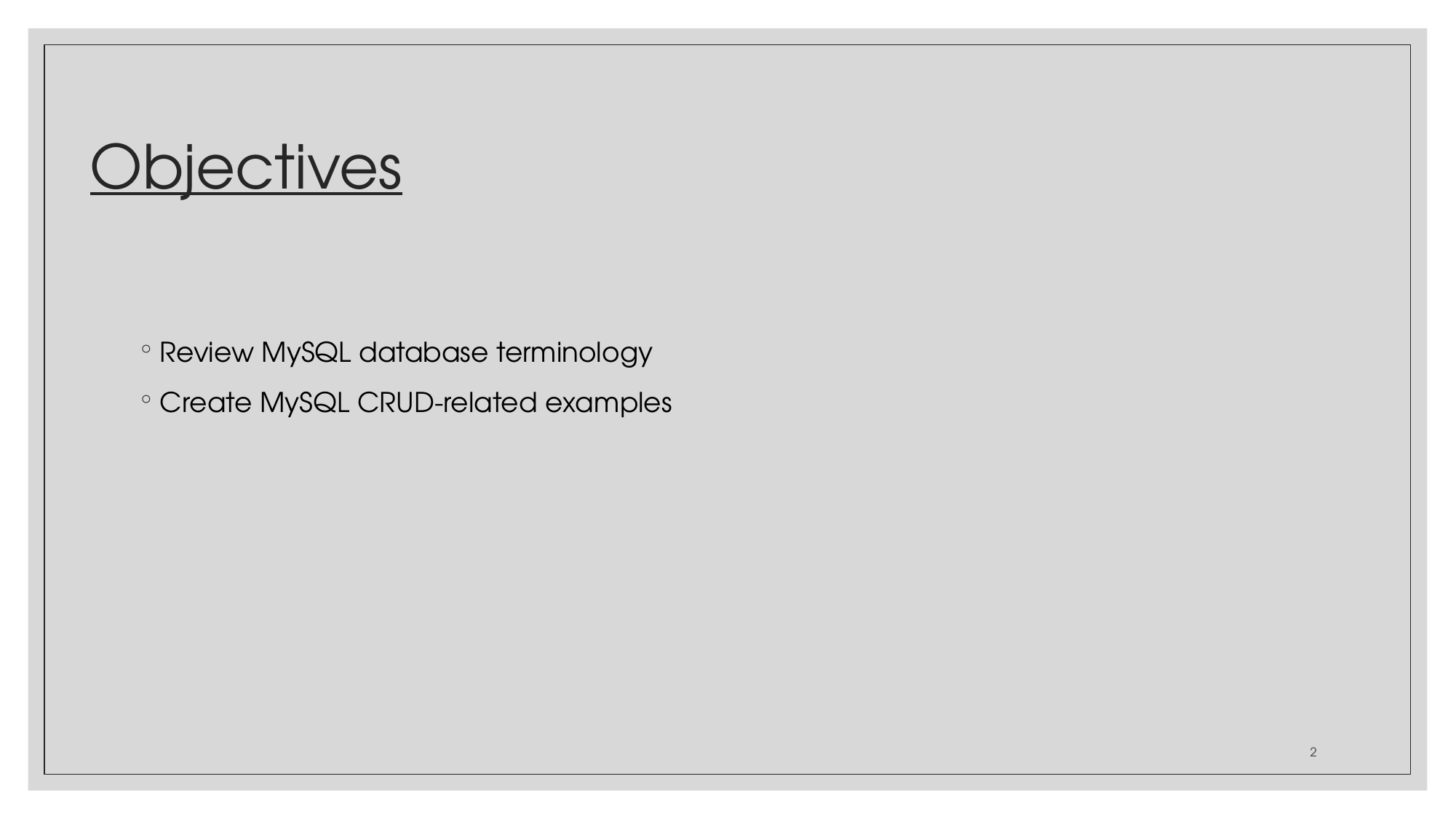

# Objectives
Review MySQL database terminology
Create MySQL CRUD-related examples
2